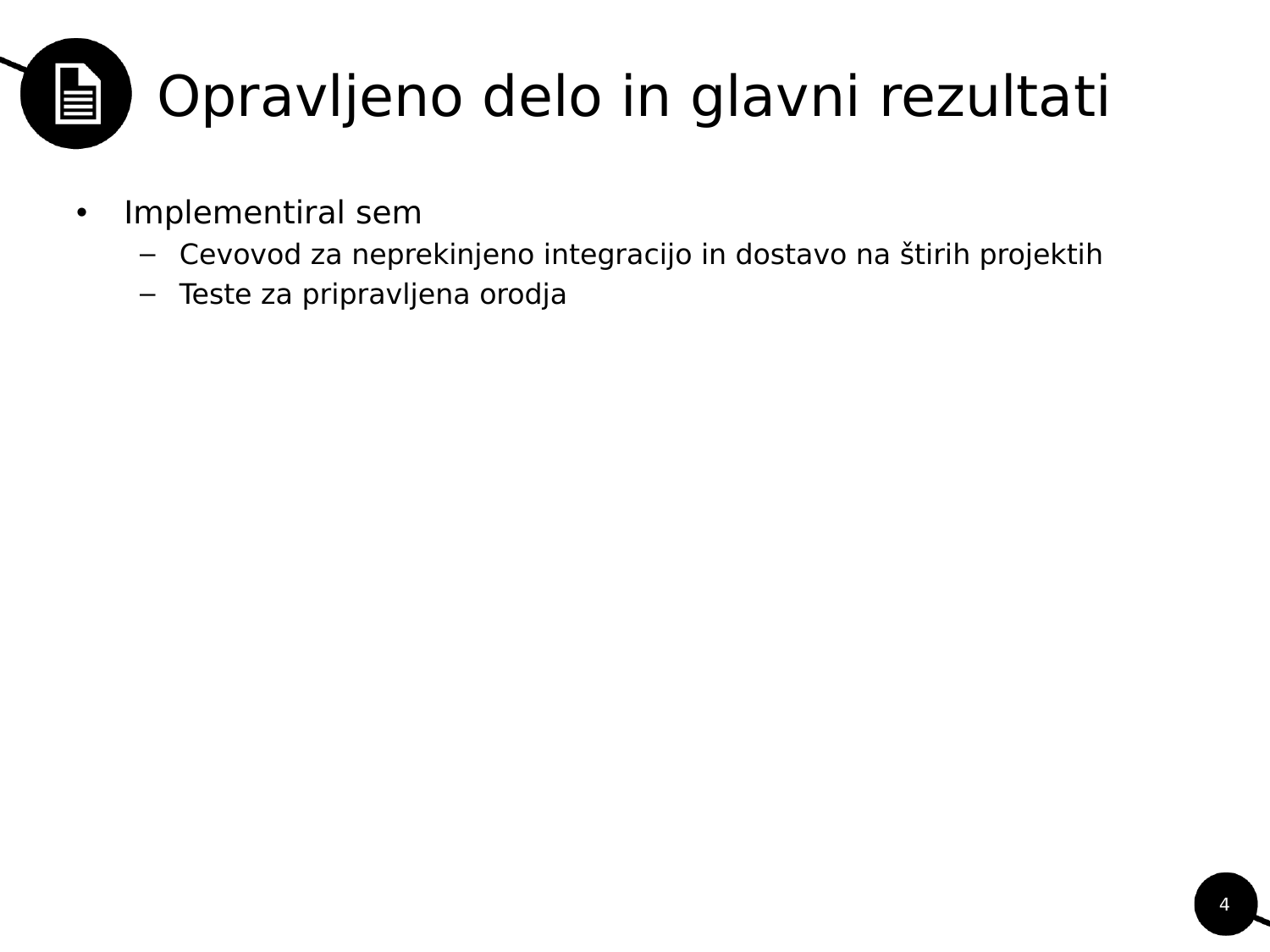

# Opravljeno delo in glavni rezultati
Implementiral sem
Cevovod za neprekinjeno integracijo in dostavo na štirih projektih
Teste za pripravljena orodja

4